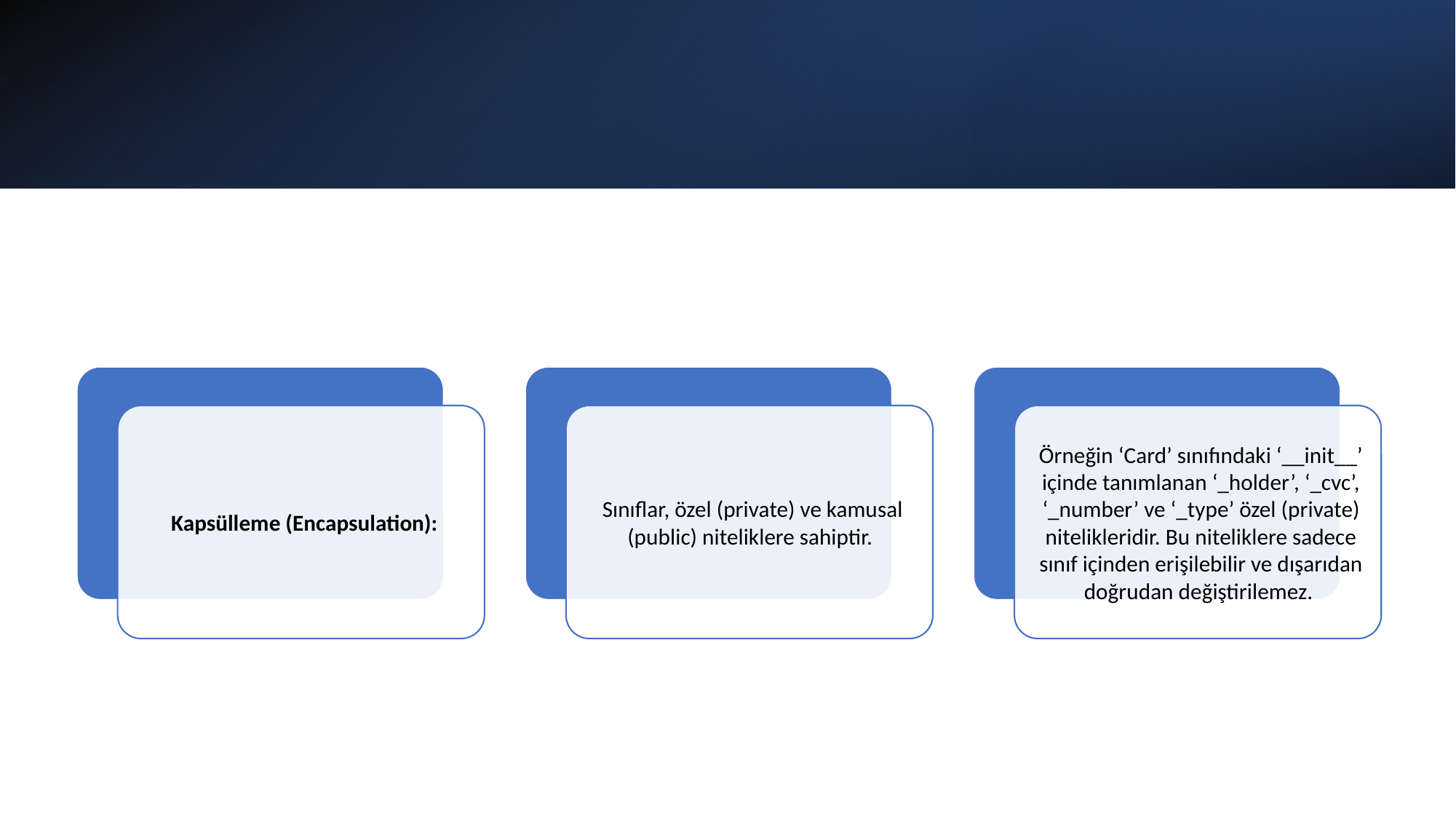

Kapsülleme (Encapsulation):
Sınıflar, özel (private) ve kamusal (public) niteliklere sahiptir.
Örneğin ‘Card’ sınıfındaki ‘__init__’ içinde tanımlanan ‘_holder’, ‘_cvc’, ‘_number’ ve ‘_type’ özel (private) nitelikleridir. Bu niteliklere sadece sınıf içinden erişilebilir ve dışarıdan doğrudan değiştirilemez.